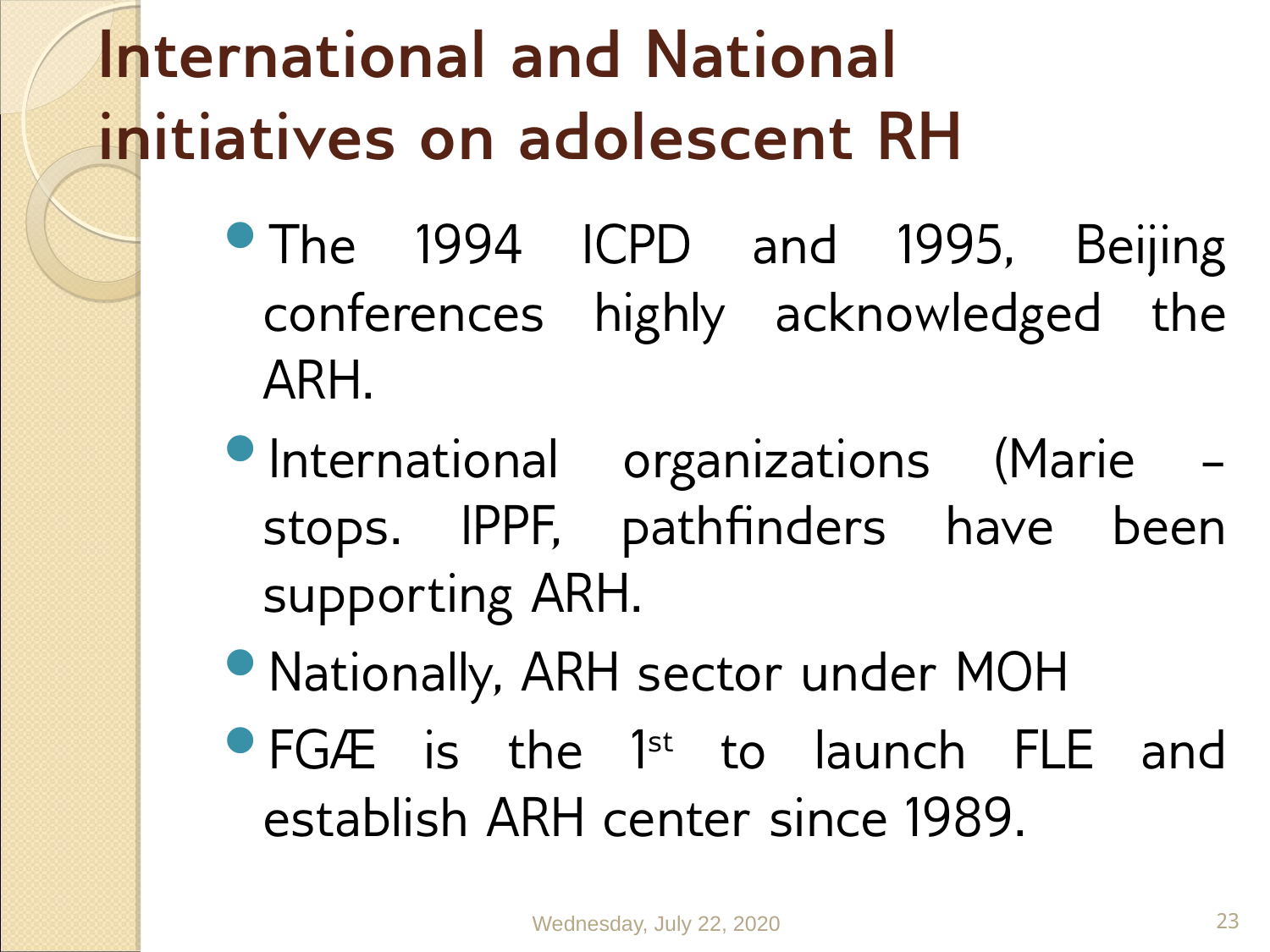

# International and National initiatives on adolescent RH
The 1994 ICPD and 1995, Beijing conferences highly acknowledged the ARH.
International organizations (Marie – stops. IPPF, pathfinders have been supporting ARH.
Nationally, ARH sector under MOH
FGAE is the 1st to launch FLE and establish ARH center since 1989.

Wednesday, July 22, 2020
23